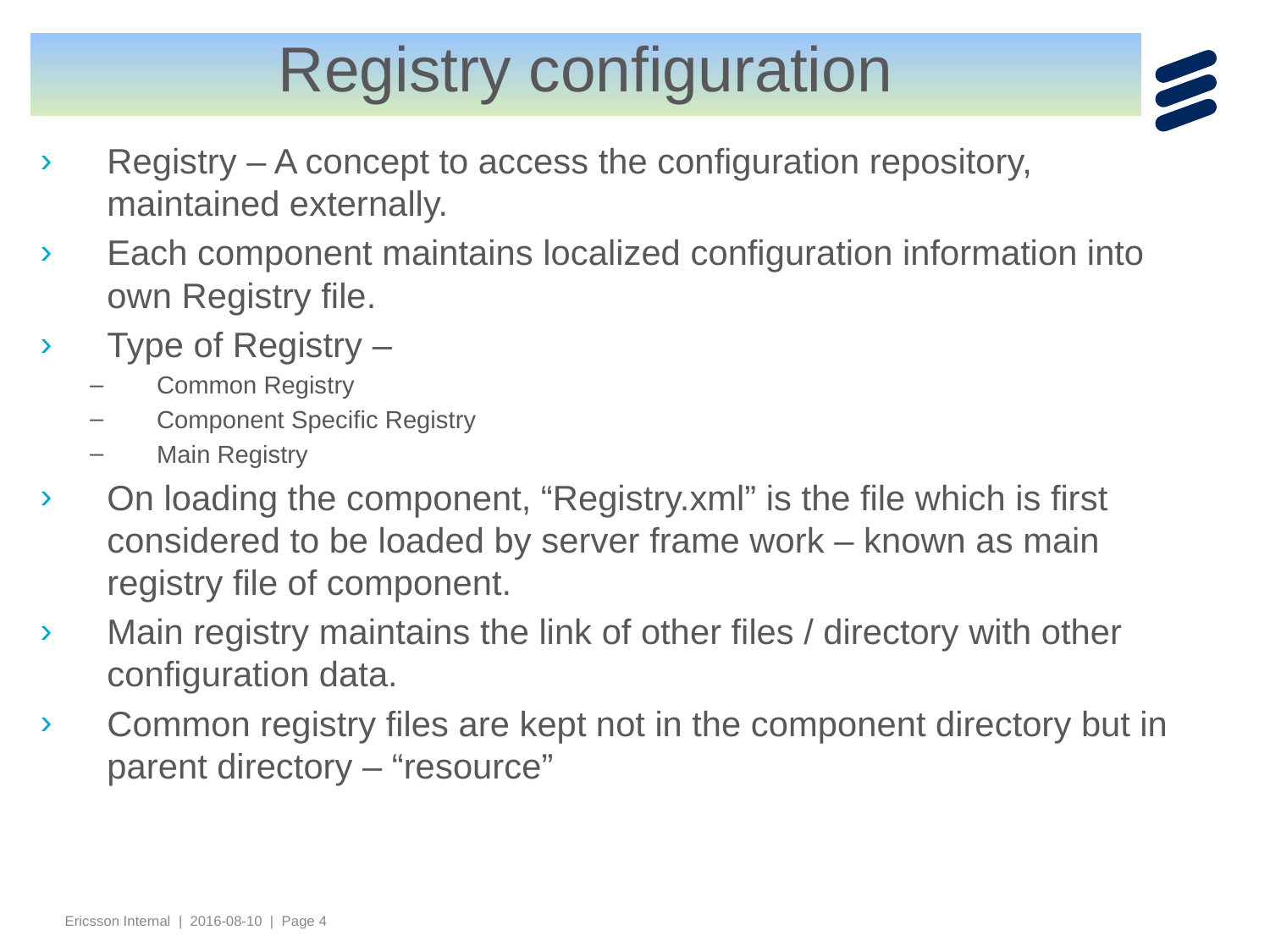

# Registry configuration
Registry – A concept to access the configuration repository, maintained externally.
Each component maintains localized configuration information into own Registry file.
Type of Registry –
Common Registry
Component Specific Registry
Main Registry
On loading the component, “Registry.xml” is the file which is first considered to be loaded by server frame work – known as main registry file of component.
Main registry maintains the link of other files / directory with other configuration data.
Common registry files are kept not in the component directory but in parent directory – “resource”